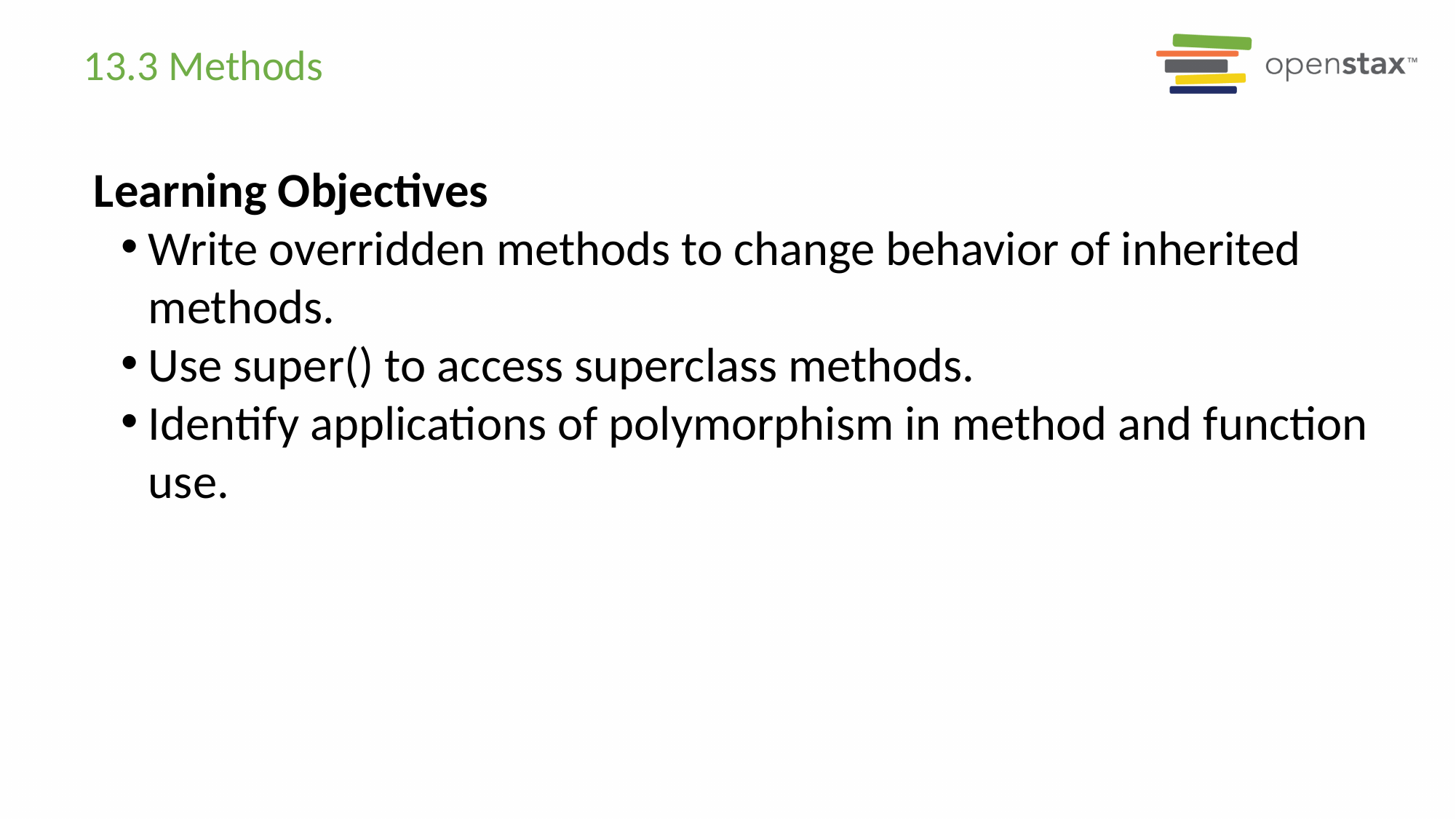

# 13.3 Methods
Learning Objectives
Write overridden methods to change behavior of inherited methods.
Use super() to access superclass methods.
Identify applications of polymorphism in method and function use.